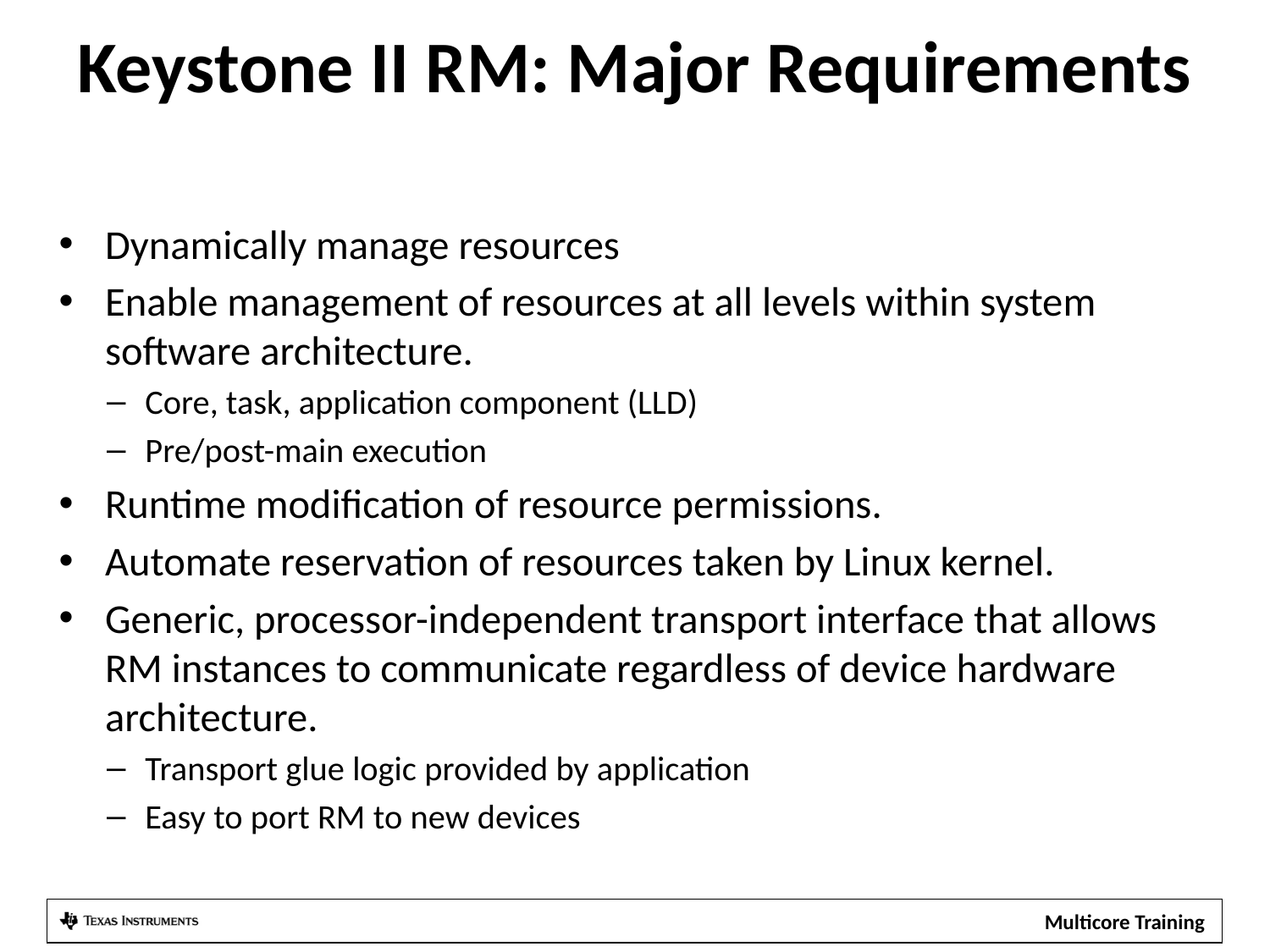

# Keystone II RM: Major Requirements
Dynamically manage resources
Enable management of resources at all levels within system software architecture.
Core, task, application component (LLD)
Pre/post-main execution
Runtime modification of resource permissions.
Automate reservation of resources taken by Linux kernel.
Generic, processor-independent transport interface that allows RM instances to communicate regardless of device hardware architecture.
Transport glue logic provided by application
Easy to port RM to new devices